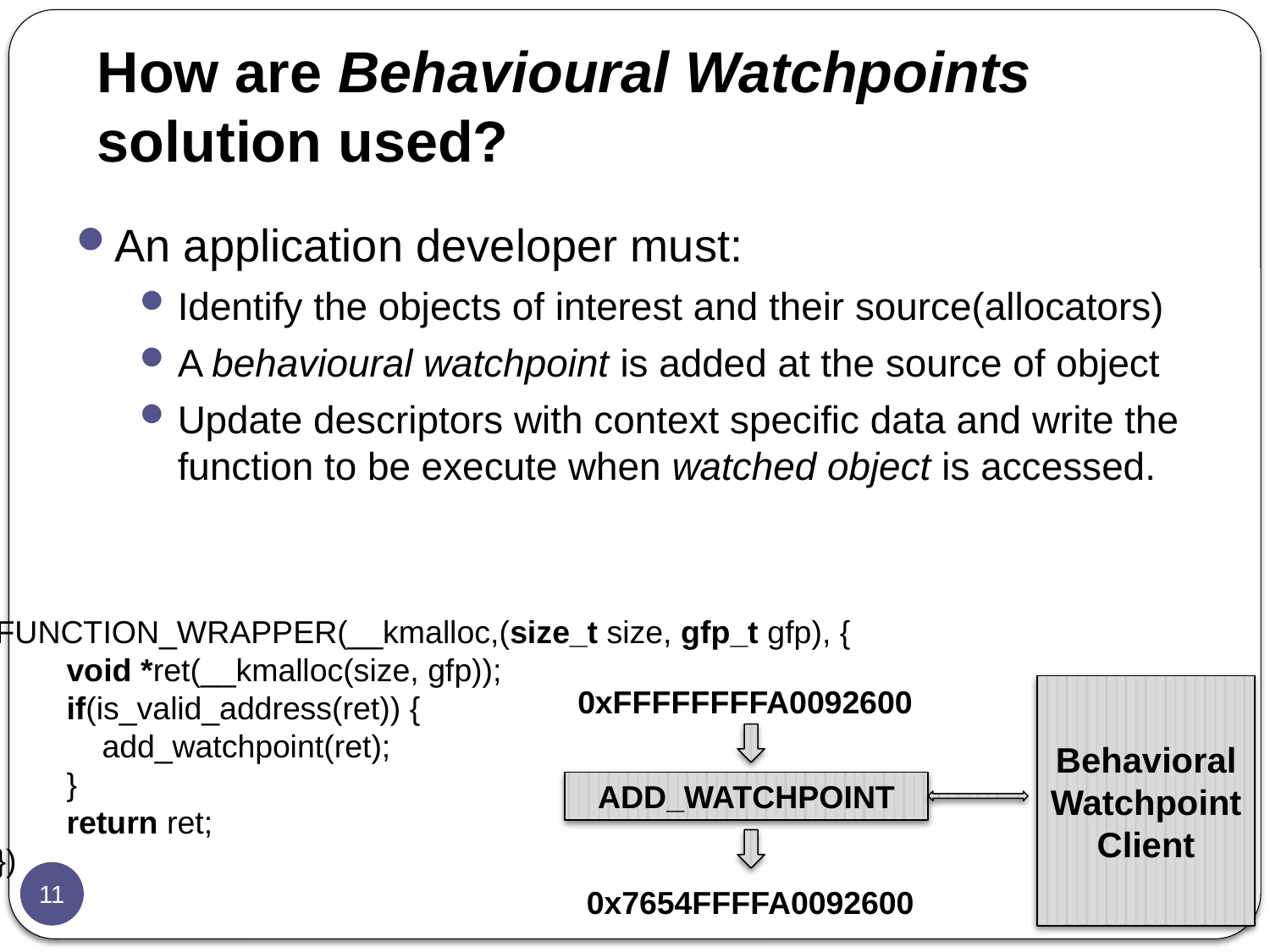

# How are Behavioural Watchpoints solution used?
An application developer must:
Identify the objects of interest and their source(allocators)
A behavioural watchpoint is added at the source of object
Update descriptors with context specific data and write the function to be execute when watched object is accessed.
FUNCTION_WRAPPER(__kmalloc,(size_t size, gfp_t gfp), {
        void *ret(__kmalloc(size, gfp));
        if(is_valid_address(ret)) {
            add_watchpoint(ret);
        }
        return ret;
})
0xFFFFFFFFA0092600
Behavioral Watchpoint Client

ADD_WATCHPOINT

 0x7654FFFFA0092600
11